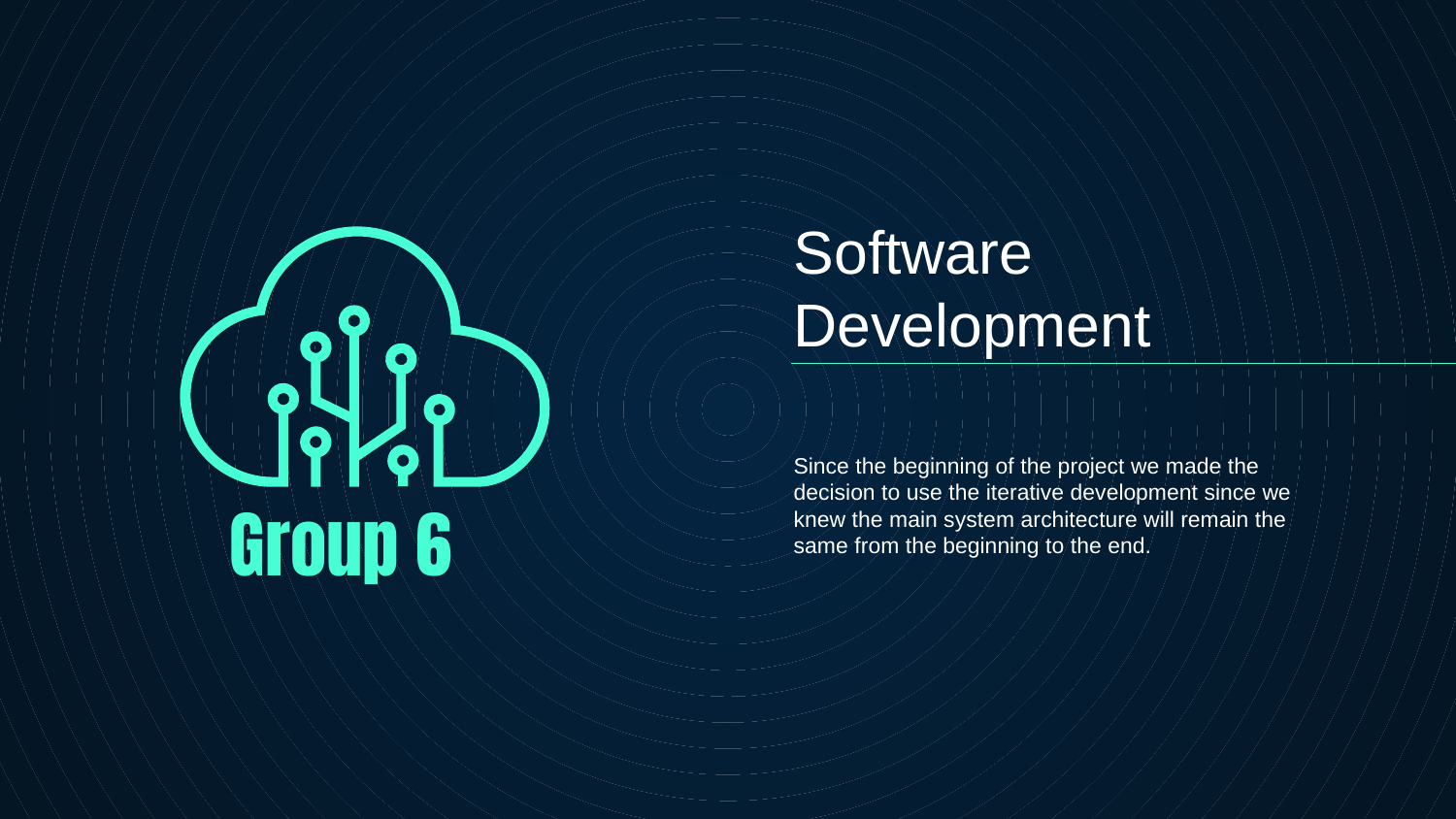

# Software Development
Since the beginning of the project we made the decision to use the iterative development since we knew the main system architecture will remain the same from the beginning to the end.
Group 6